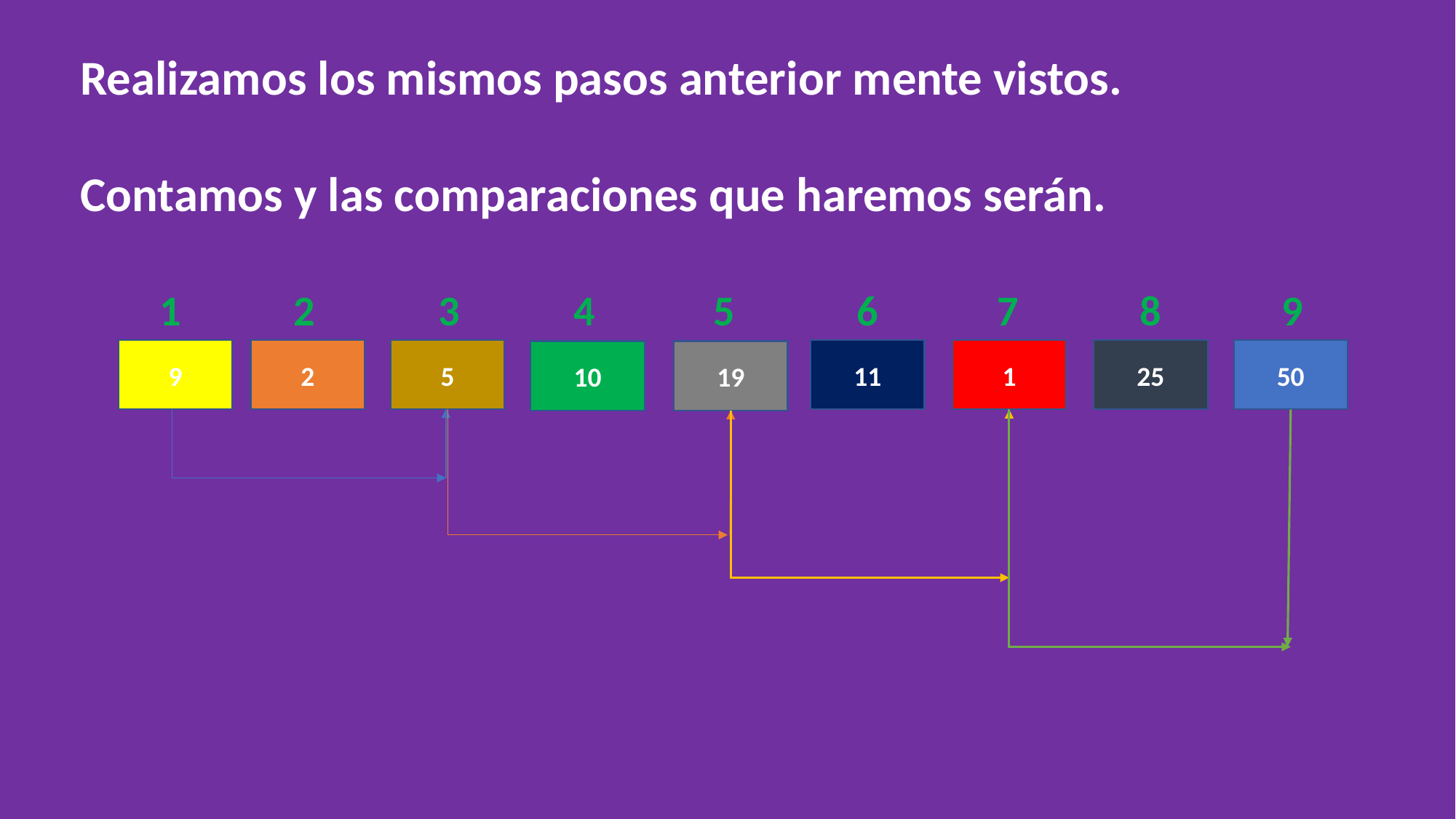

Realizamos los mismos pasos anterior mente vistos.
Contamos y las comparaciones que haremos serán.
3
1
2
4
5
6
7
8
9
50
9
25
11
1
2
5
10
19